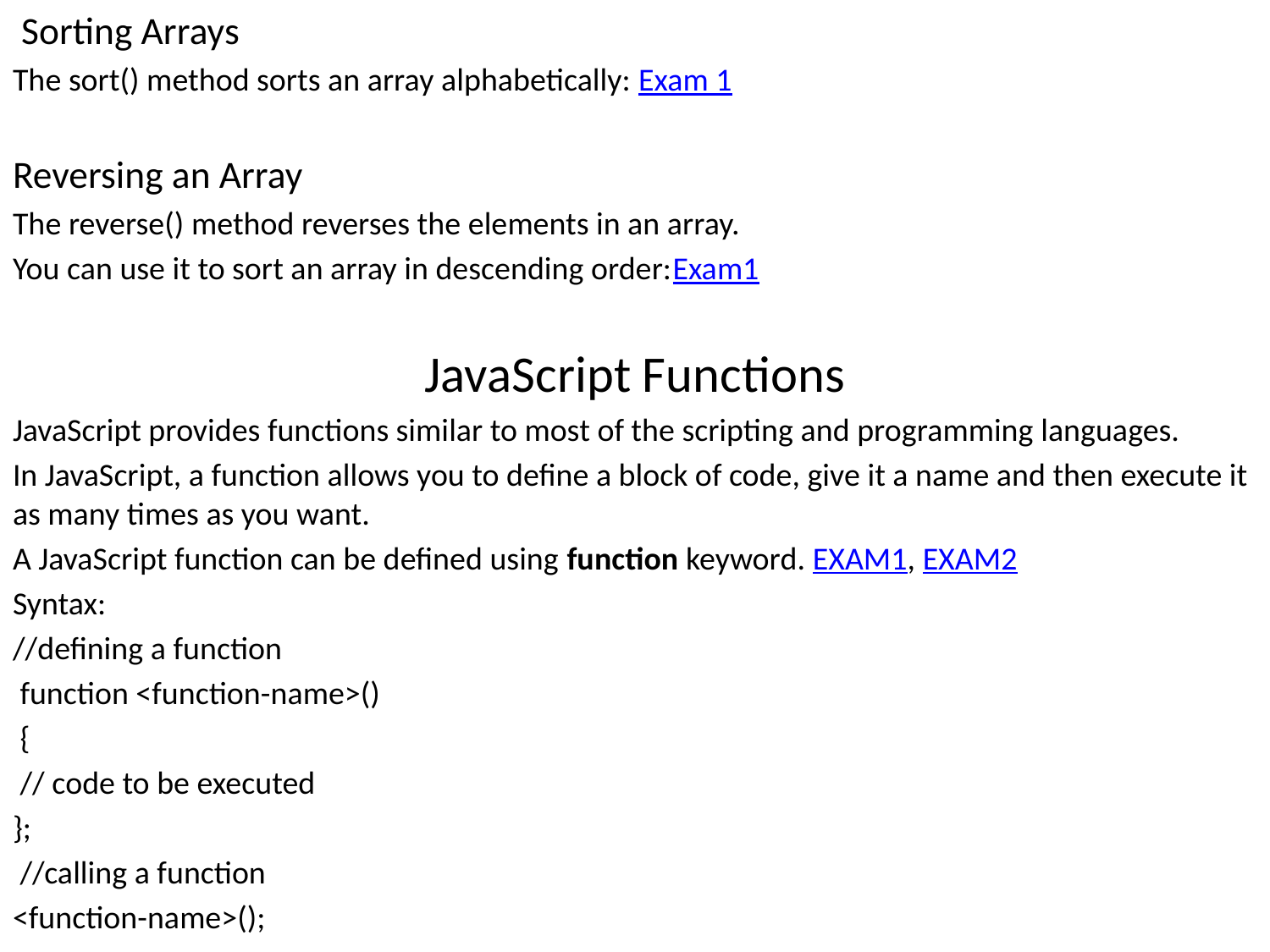

Sorting Arrays
The sort() method sorts an array alphabetically: Exam 1

Reversing an Array
The reverse() method reverses the elements in an array.
You can use it to sort an array in descending order:Exam1

JavaScript Functions
JavaScript provides functions similar to most of the scripting and programming languages.
In JavaScript, a function allows you to define a block of code, give it a name and then execute it as many times as you want.
A JavaScript function can be defined using function keyword. EXAM1, EXAM2
Syntax:
//defining a function
 function <function-name>()
 {
 // code to be executed
};
 //calling a function
<function-name>();